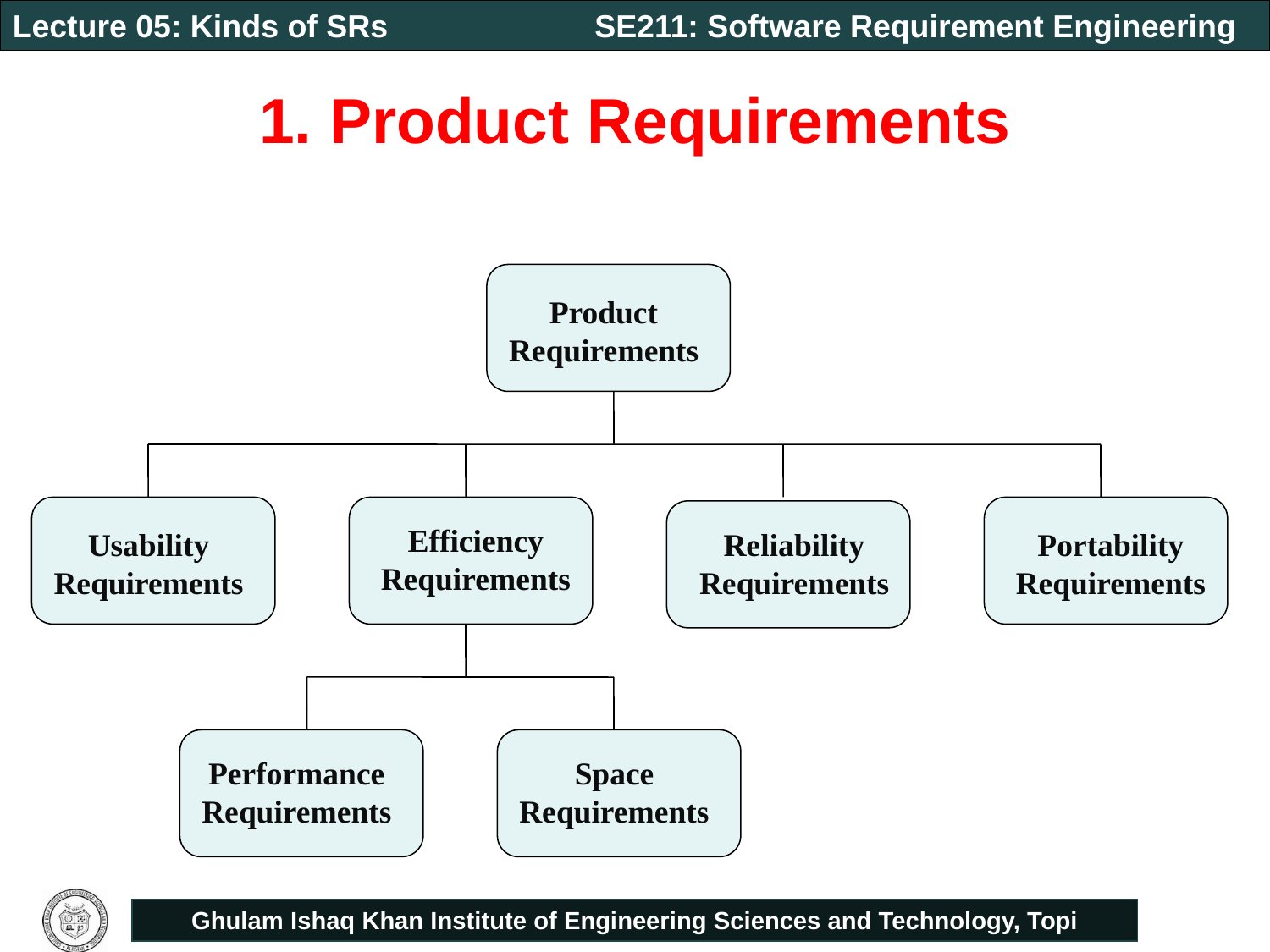

# 1. Product Requirements

Product
Requirements

Efficiency
Requirements
Usability
Requirements
Reliability
Requirements
Portability
Requirements

Performance
Requirements
Space
Requirements